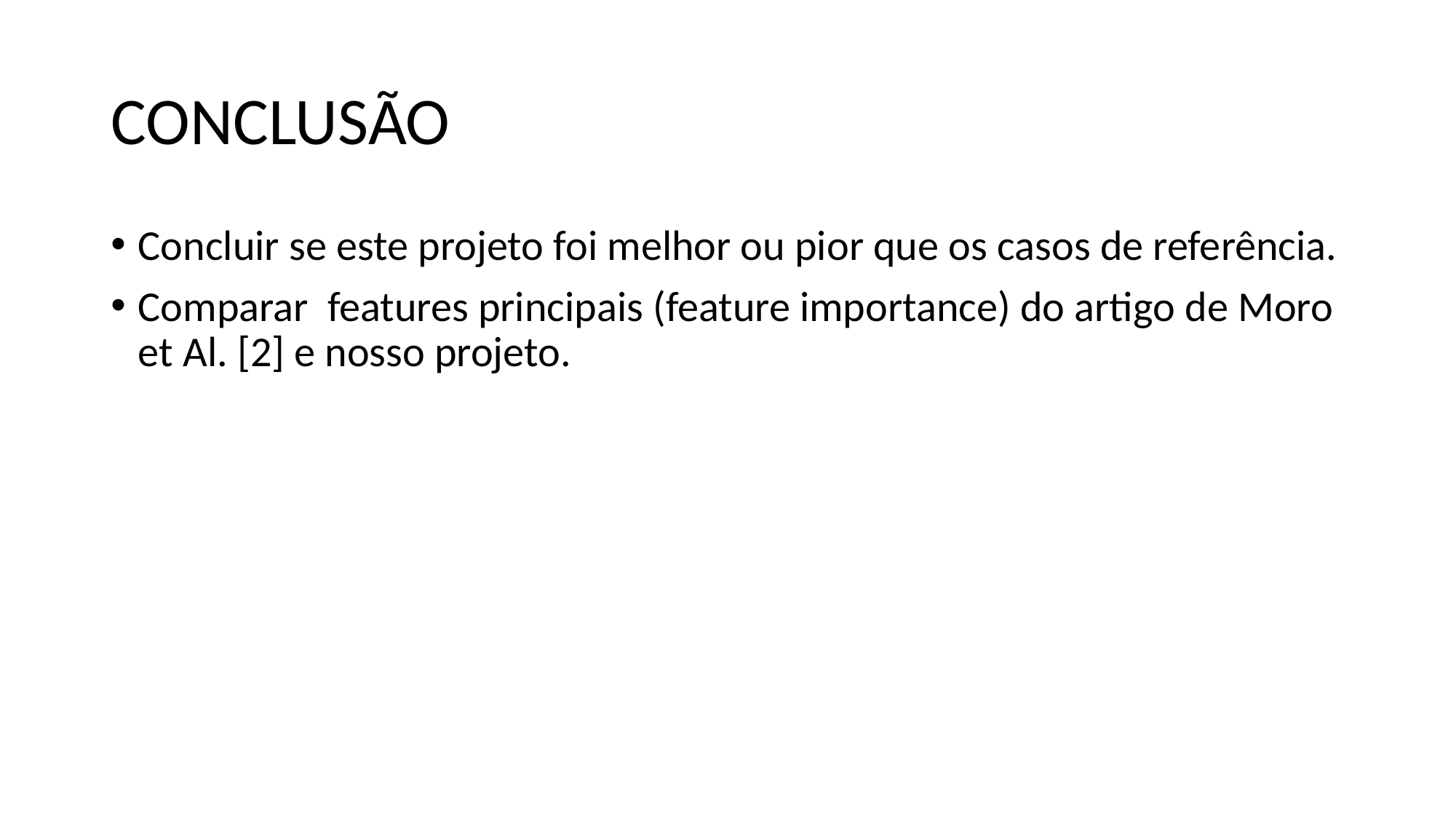

# CONCLUSÃO
Concluir se este projeto foi melhor ou pior que os casos de referência.
Comparar  features principais (feature importance) do artigo de Moro et Al. [2] e nosso projeto.